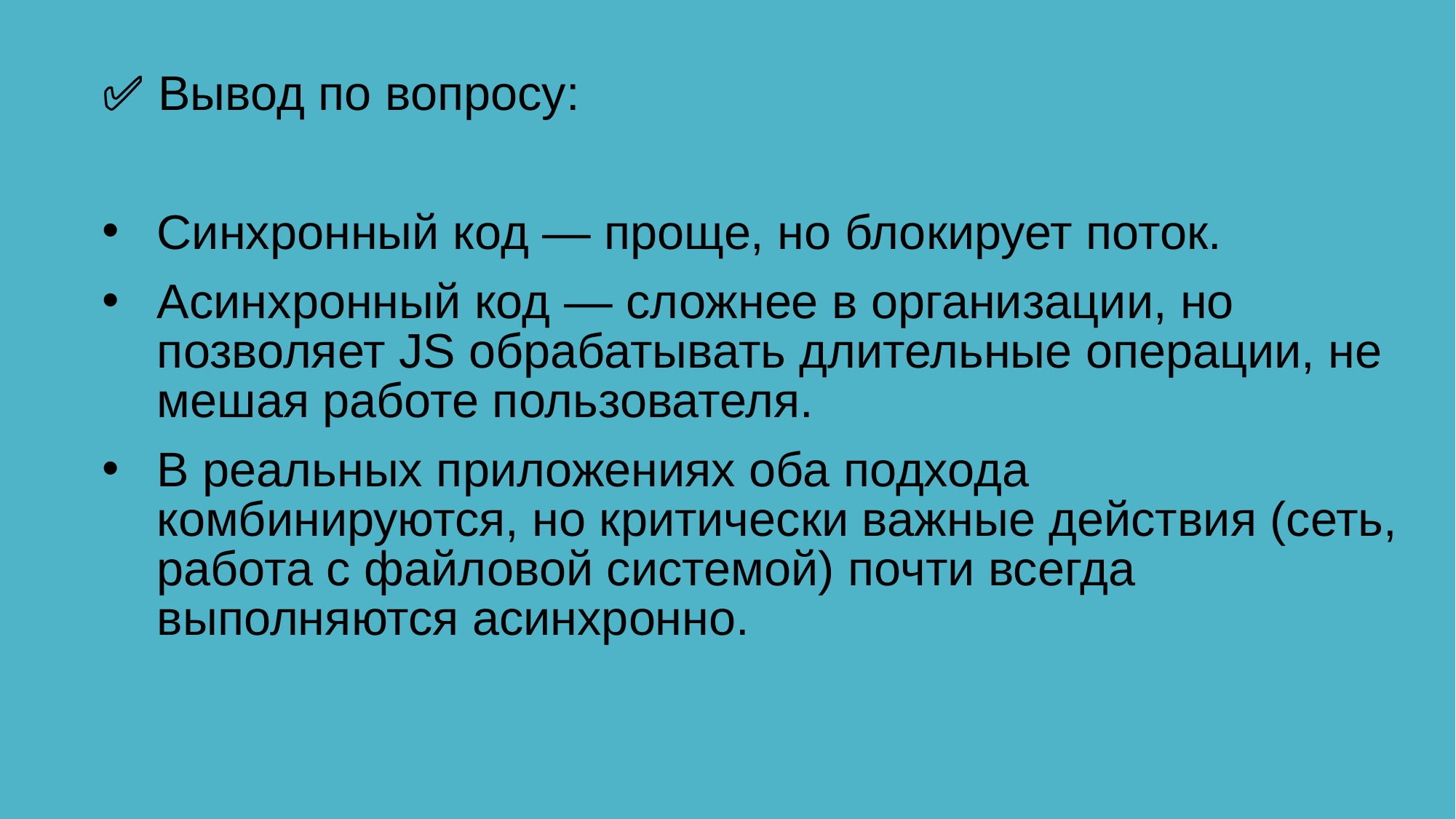

✅ Вывод по вопросу:

Синхронный код — проще, но блокирует поток.
Асинхронный код — сложнее в организации, но позволяет JS обрабатывать длительные операции, не мешая работе пользователя.
В реальных приложениях оба подхода комбинируются, но критически важные действия (сеть, работа с файловой системой) почти всегда выполняются асинхронно.